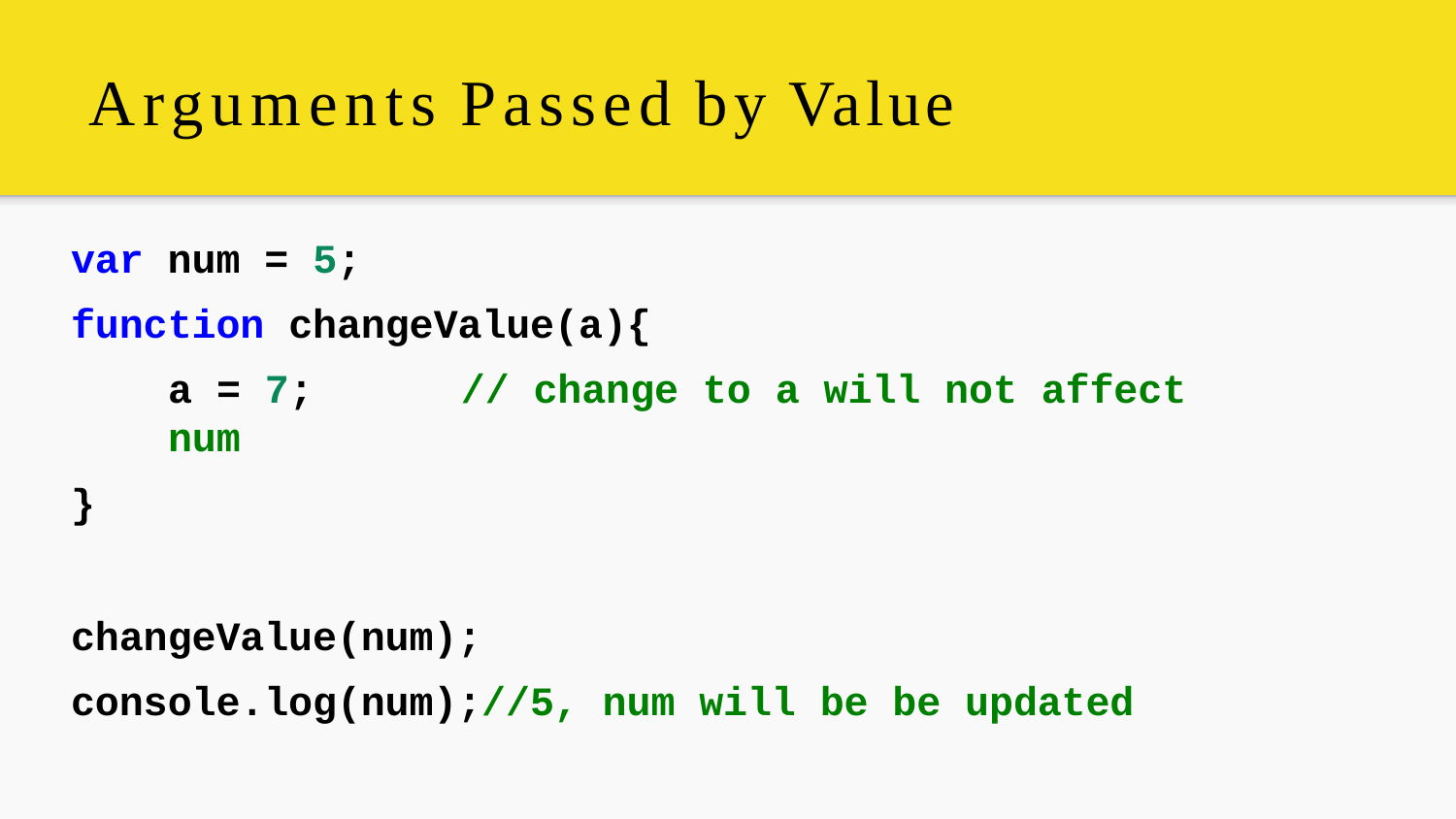

# Arguments Passed by Value

var num = 5;
function changeValue(a){
a = 7;	// change to a will not affect num
}

changeValue(num);
console.log(num);//5, num will be be updated